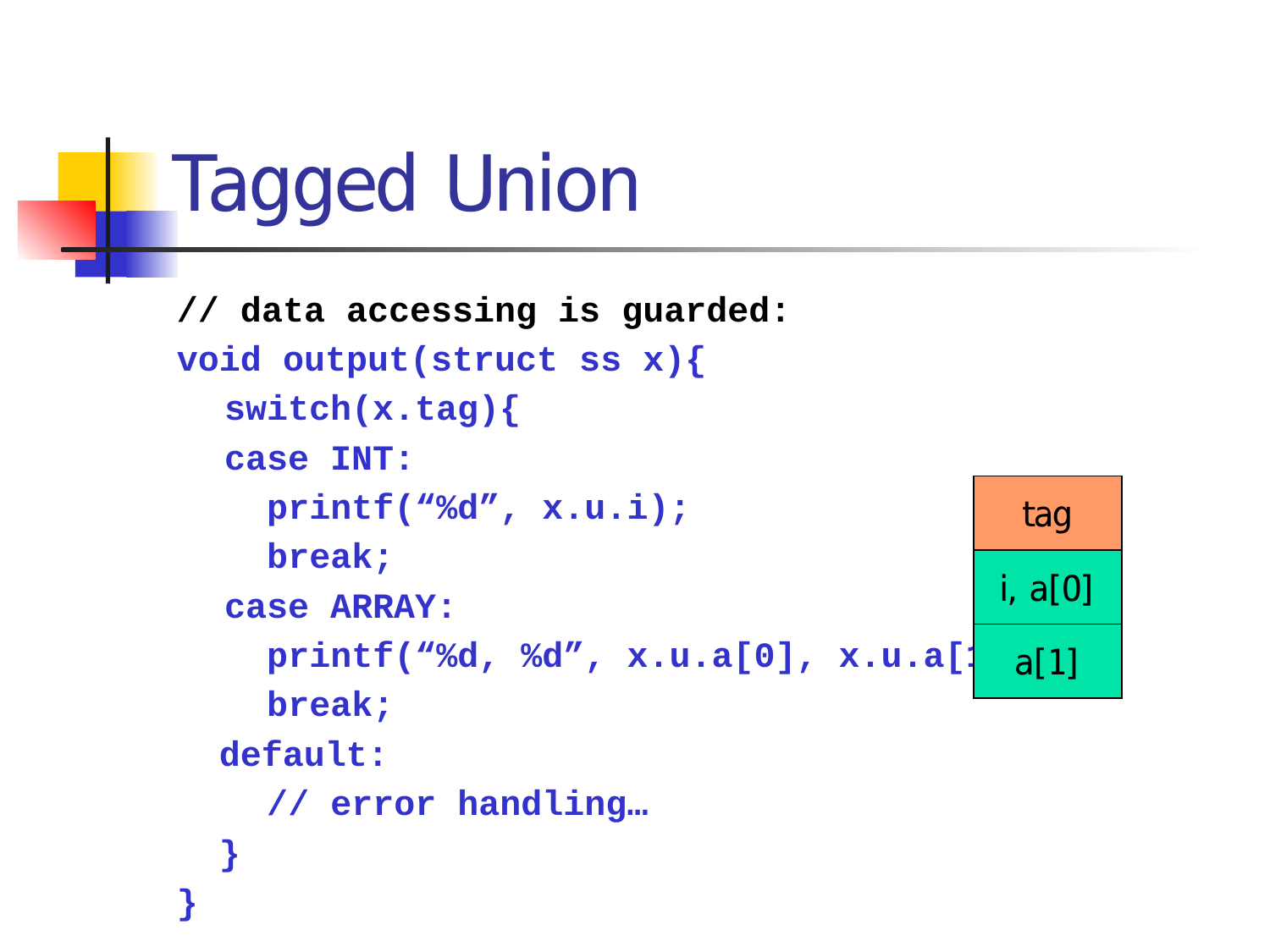

# Tagged Union
// data accessing is guarded:
void output(struct ss x){
	switch(x.tag){
	case INT:
	  printf(“%d”, x.u.i);
	  break;
	case ARRAY:
	  printf(“%d, %d”, x.u.a[0], x.u.a[1]);
	  break;
  default:
	  // error handling…
  }
}
tag
i, a[0]
a[1]